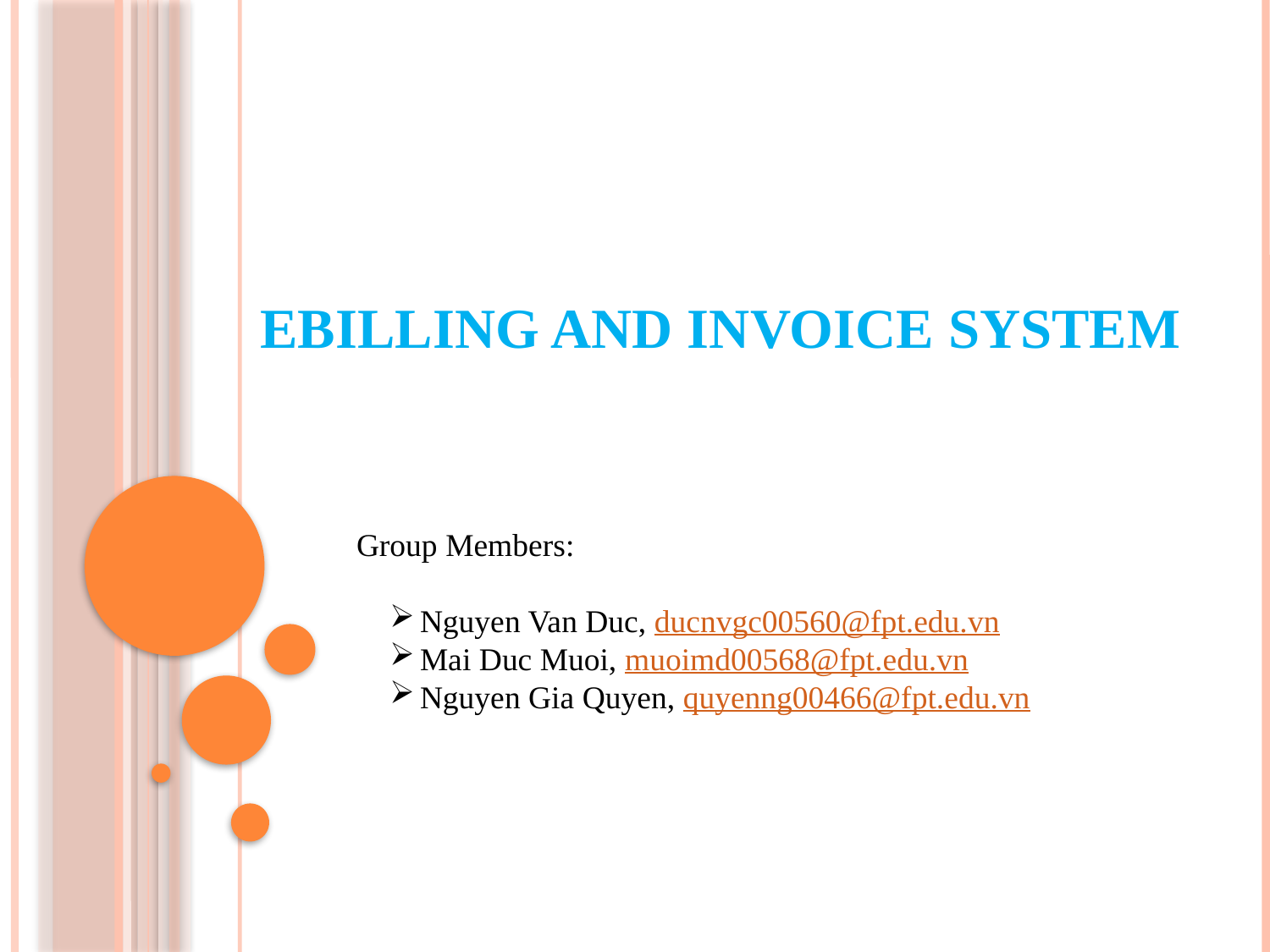

EBILLING AND INVOICE SYSTEM
Group Members:

Nguyen Van Duc, ducnvgc00560@fpt.edu.vn
Mai Duc Muoi, muoimd00568@fpt.edu.vn
Nguyen Gia Quyen, quyenng00466@fpt.edu.vn